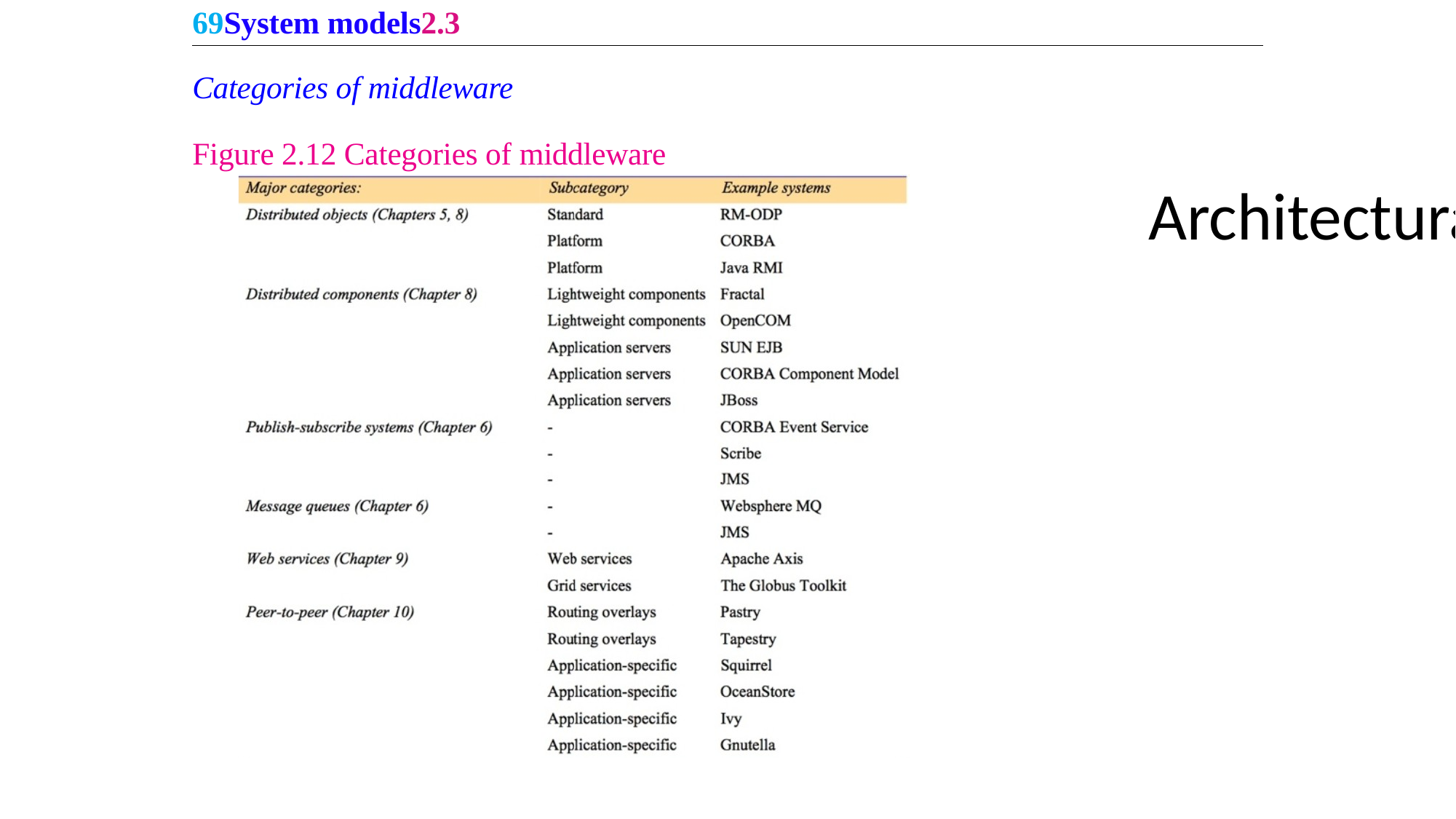

69System models2.3

Categories of middleware
Figure 2.12 Categories of middleware
Architectural Models